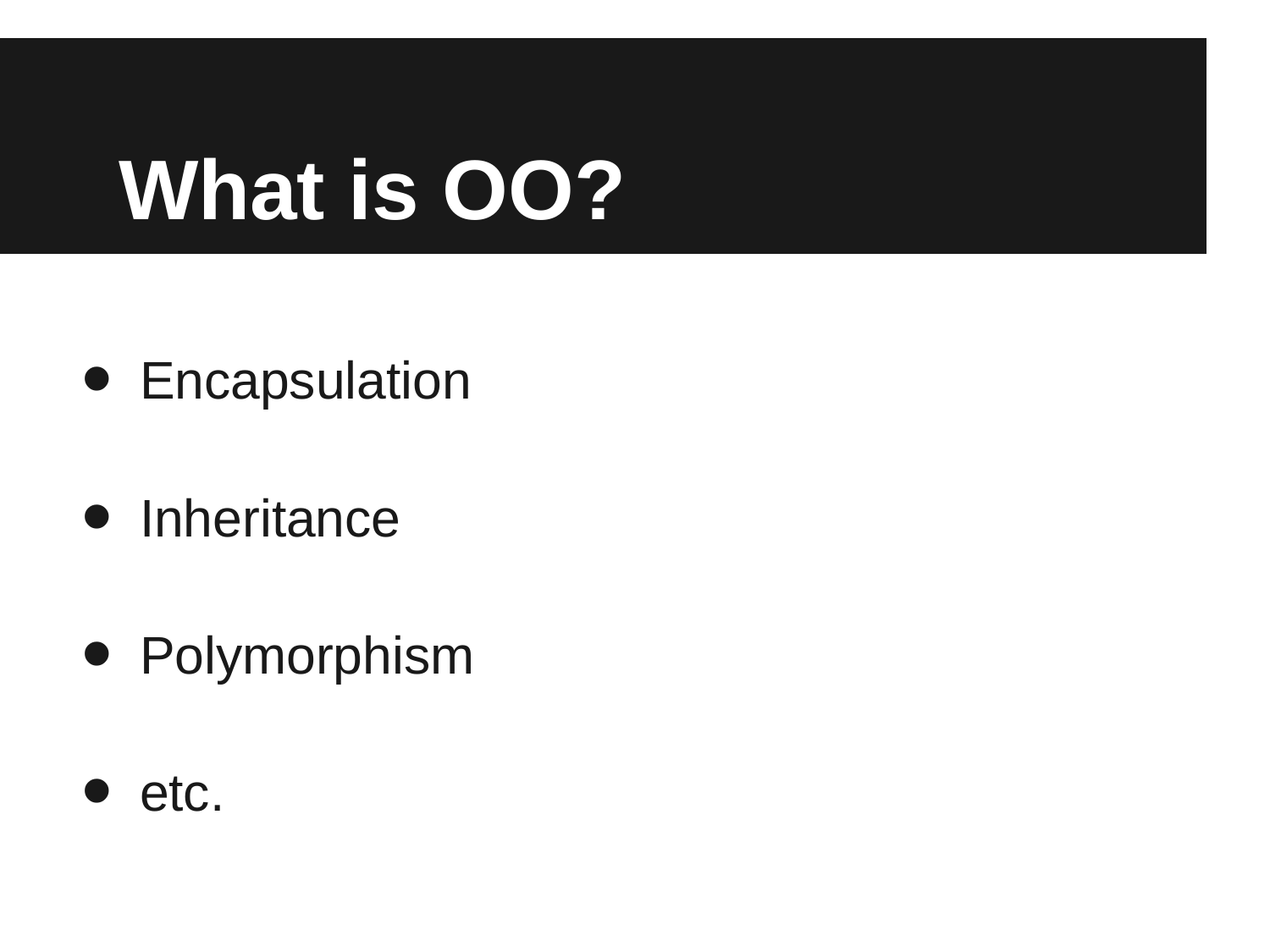

# What is OO?
Encapsulation
Inheritance
Polymorphism
etc.